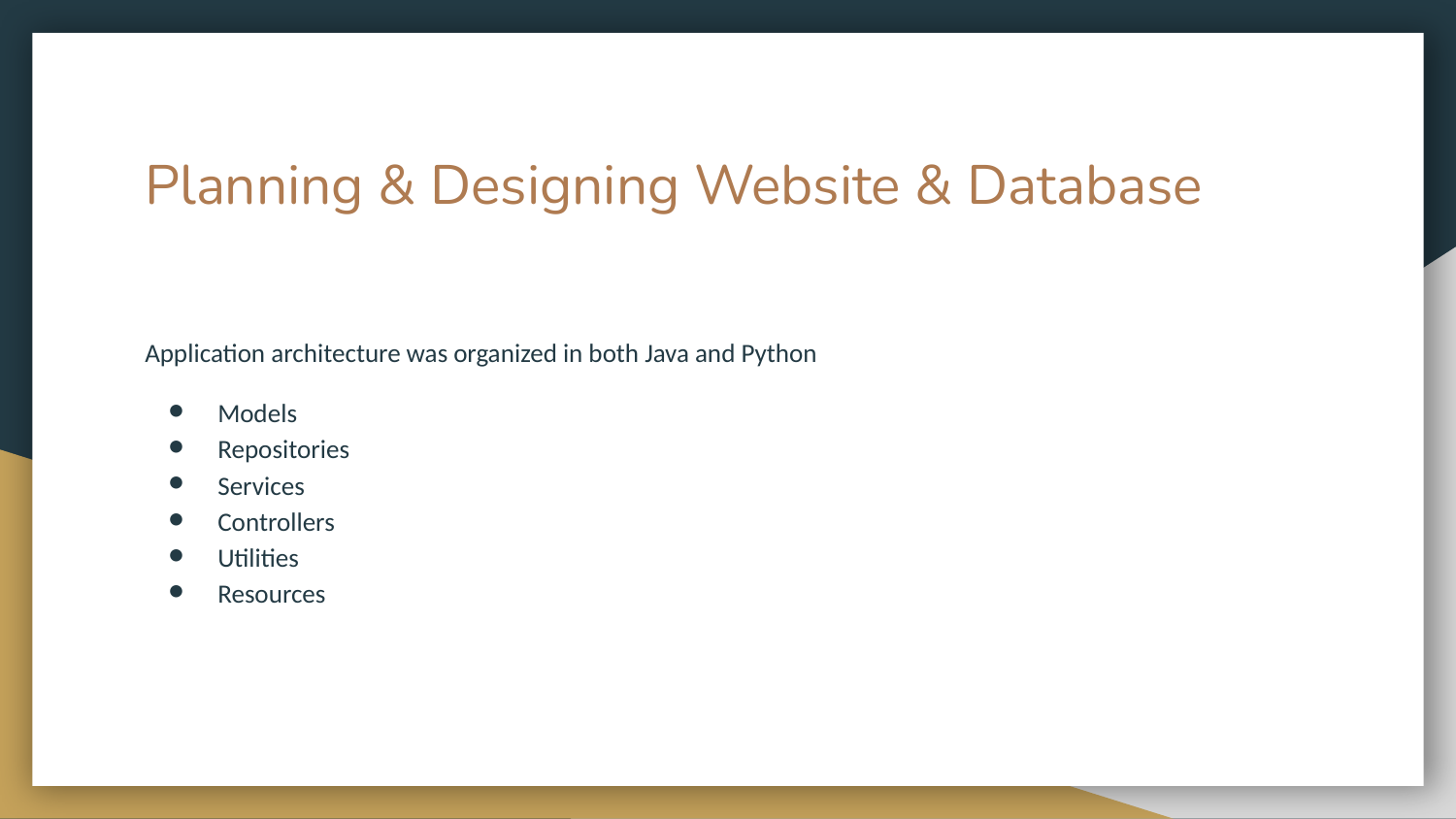

# Planning & Designing Website & Database
Application architecture was organized in both Java and Python
Models
Repositories
Services
Controllers
Utilities
Resources